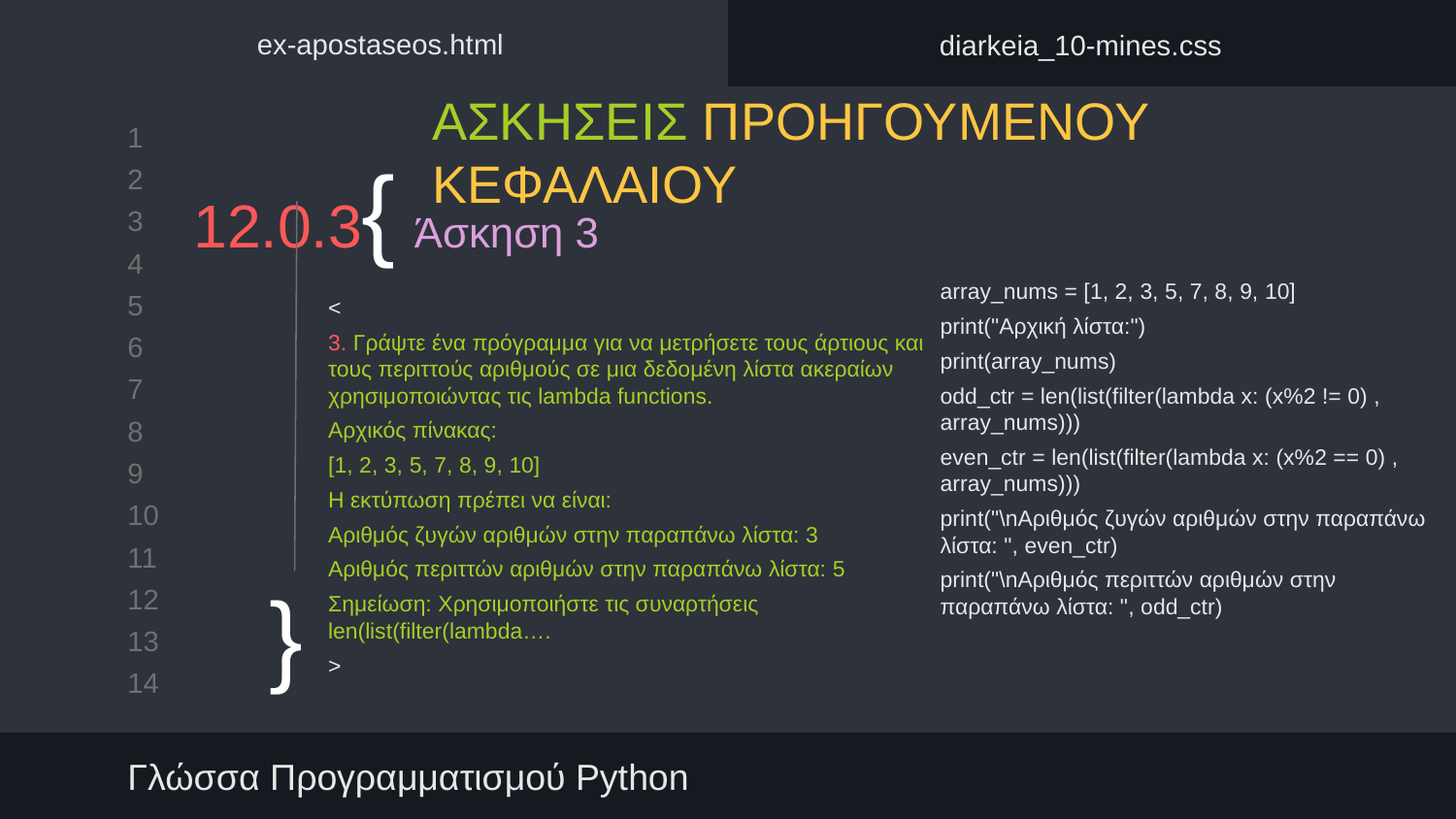

ex-apostaseos.html
diarkeia_10-mines.css
ΑΣΚΗΣΕΙΣ ΠΡΟΗΓΟΥΜΕΝΟΥ ΚΕΦΑΛΑΙΟΥ
# 12.0.3{
Άσκηση 3
array_nums = [1, 2, 3, 5, 7, 8, 9, 10]
print("Αρχική λίστα:")
print(array_nums)
odd_ctr = len(list(filter(lambda x: (x%2 != 0) , array_nums)))
even_ctr = len(list(filter(lambda x: (x%2 == 0) , array_nums)))
print("\nΑριθμός ζυγών αριθμών στην παραπάνω λίστα: ", even_ctr)
print("\nΑριθμός περιττών αριθμών στην παραπάνω λίστα: ", odd_ctr)

<
3. Γράψτε ένα πρόγραμμα για να μετρήσετε τους άρτιους και τους περιττούς αριθμούς σε μια δεδομένη λίστα ακεραίων χρησιμοποιώντας τις lambda functions.
Αρχικός πίνακας:
[1, 2, 3, 5, 7, 8, 9, 10]
Η εκτύπωση πρέπει να είναι:
Αριθμός ζυγών αριθμών στην παραπάνω λίστα: 3
Αριθμός περιττών αριθμών στην παραπάνω λίστα: 5
Σημείωση: Χρησιμοποιήστε τις συναρτήσεις len(list(filter(lambda….
>
}
Γλώσσα Προγραμματισμού Python